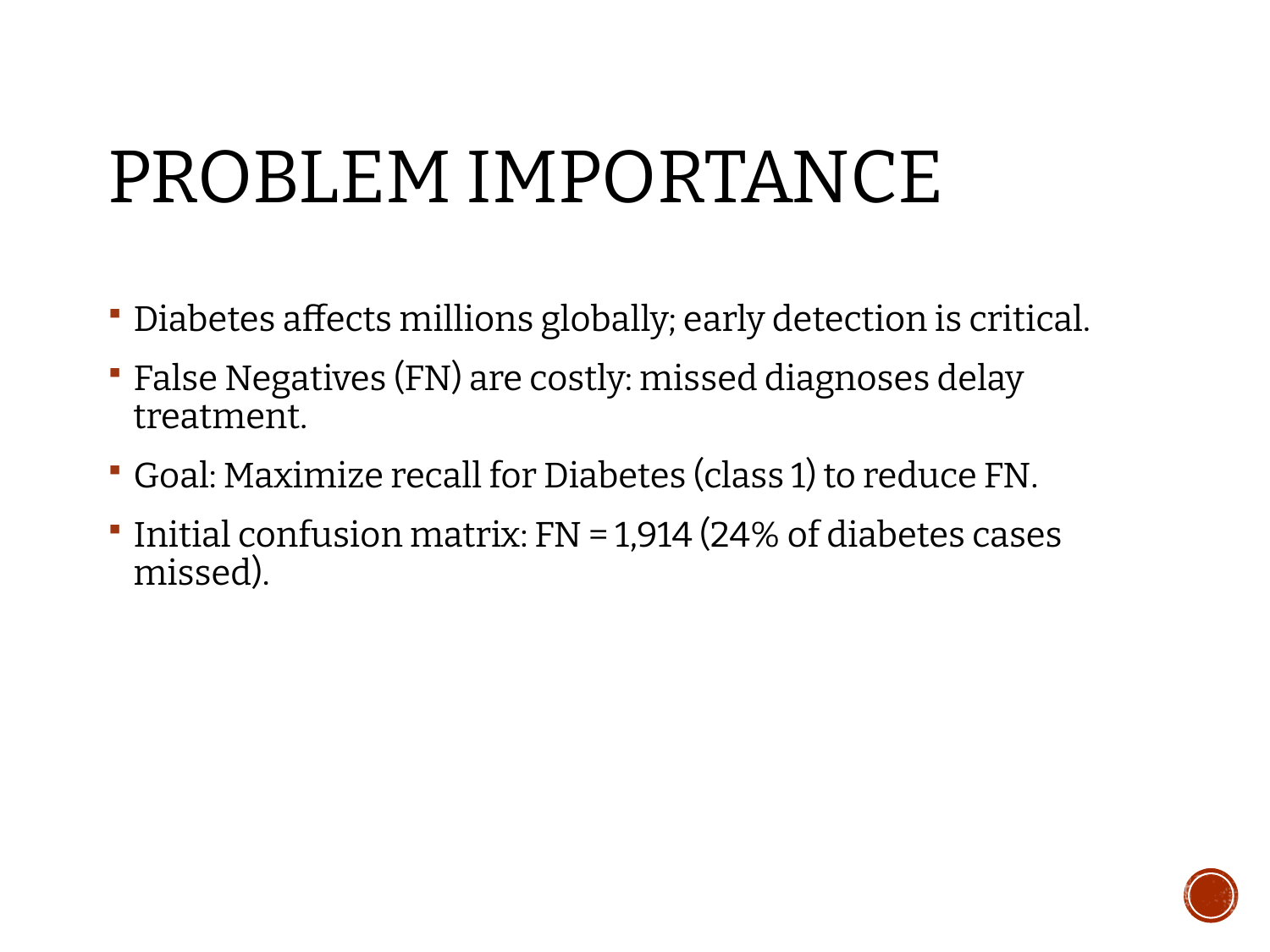

# Problem Importance
Diabetes affects millions globally; early detection is critical.
False Negatives (FN) are costly: missed diagnoses delay treatment.
Goal: Maximize recall for Diabetes (class 1) to reduce FN.
Initial confusion matrix: FN = 1,914 (24% of diabetes cases missed).